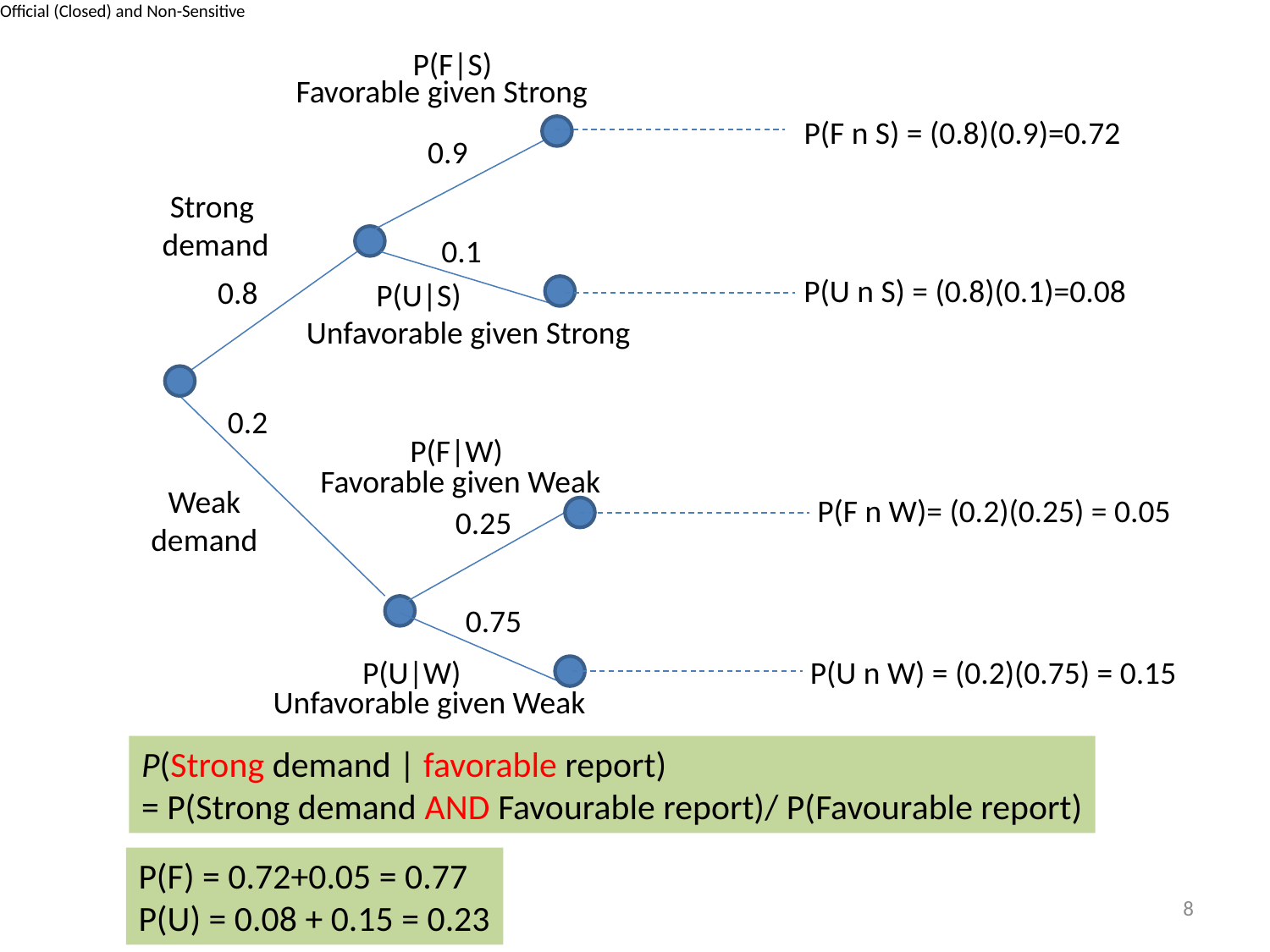

P(F|S)
Favorable given Strong
P(F n S) = (0.8)(0.9)=0.72

0.9
Strong
demand
0.1

P(U n S) = (0.8)(0.1)=0.08
0.8
P(U|S)

Unfavorable given Strong

0.2
P(F|W)
Favorable given Weak
Weak
demand
P(F n W)= (0.2)(0.25) = 0.05
0.25

0.75

P(U|W)
P(U n W) = (0.2)(0.75) = 0.15

Unfavorable given Weak
P(Strong demand | favorable report)
= P(Strong demand AND Favourable report)/ P(Favourable report)
P(F) = 0.72+0.05 = 0.77
P(U) = 0.08 + 0.15 = 0.23
8